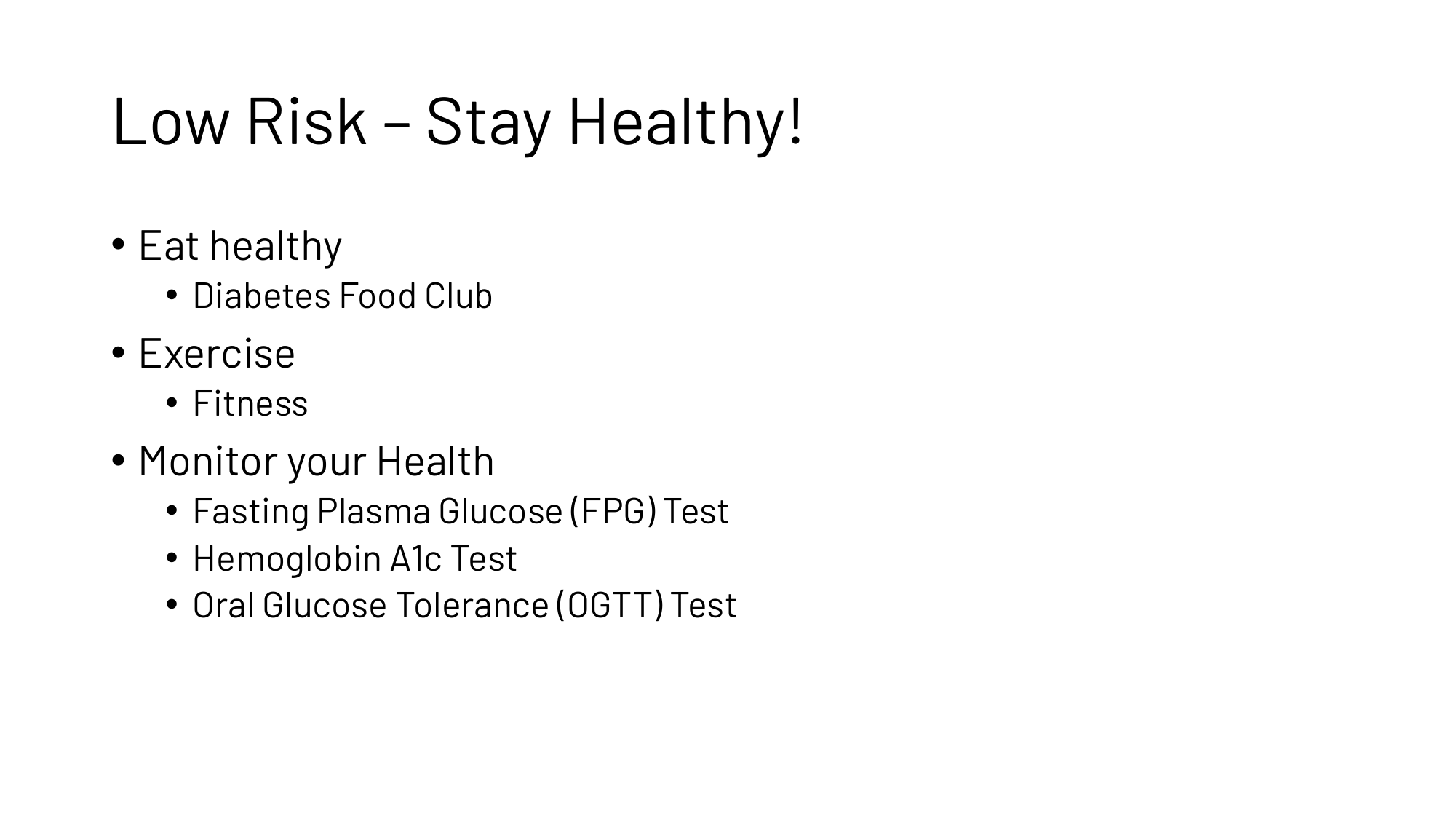

# Low Risk – Stay Healthy!
Eat healthy
Diabetes Food Club
Exercise
Fitness
Monitor your Health
Fasting Plasma Glucose (FPG) Test
Hemoglobin A1c Test
Oral Glucose Tolerance (OGTT) Test